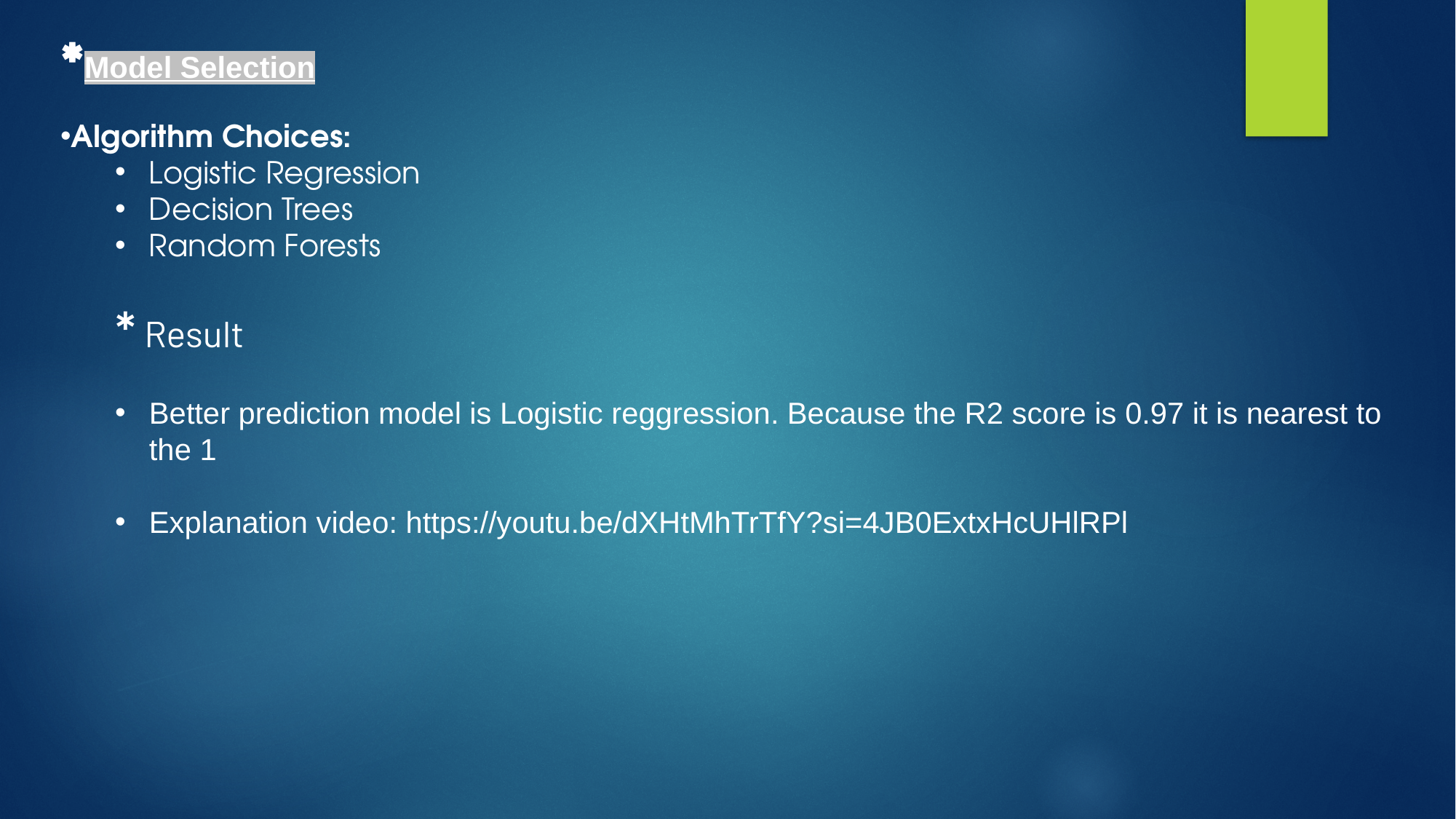

*Model Selection

Algorithm Choices:
Logistic Regression
Decision Trees
Random Forests

* Result

Better prediction model is Logistic reggression. Because the R2 score is 0.97 it is nearest to the 1

Explanation video: https://youtu.be/dXHtMhTrTfY?si=4JB0ExtxHcUHlRPl